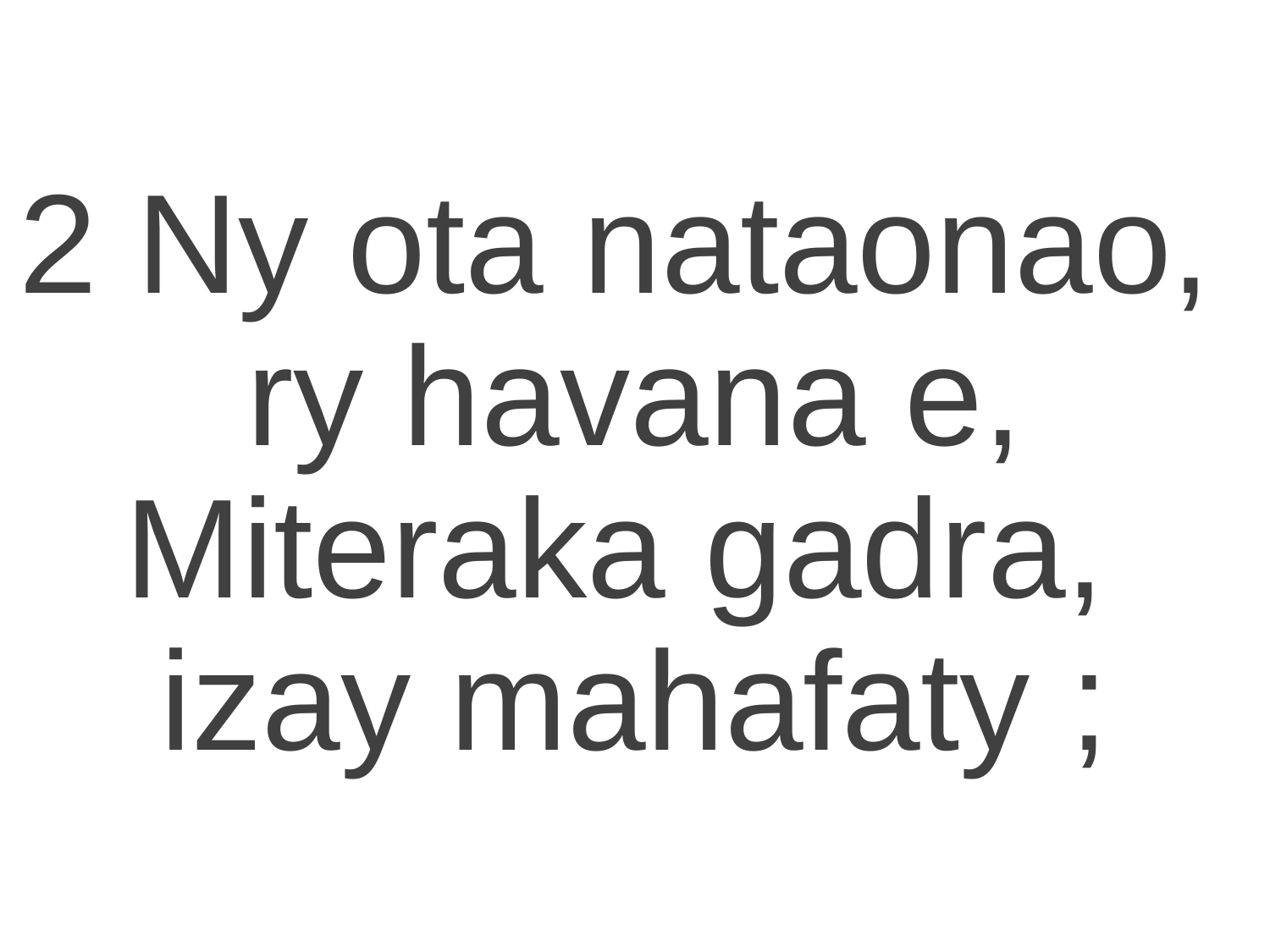

2 Ny ota nataonao,
ry havana e,
Miteraka gadra,
izay mahafaty ;